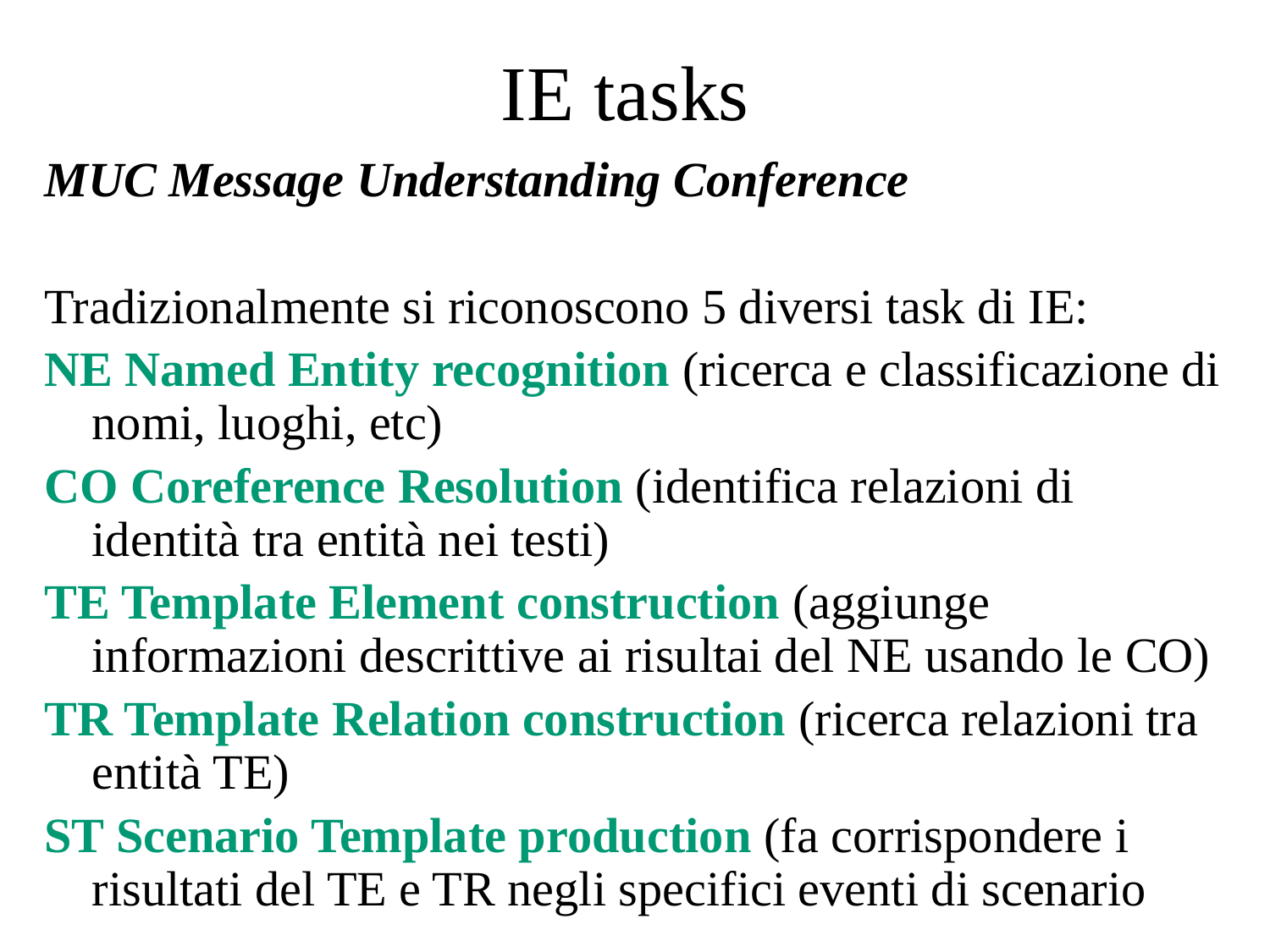

# IE tasks
MUC Message Understanding Conference

Tradizionalmente si riconoscono 5 diversi task di IE:
NE Named Entity recognition (ricerca e classificazione di nomi, luoghi, etc)
CO Coreference Resolution (identifica relazioni di identità tra entità nei testi)
TE Template Element construction (aggiunge informazioni descrittive ai risultai del NE usando le CO)
TR Template Relation construction (ricerca relazioni tra entità TE)
ST Scenario Template production (fa corrispondere i risultati del TE e TR negli specifici eventi di scenario